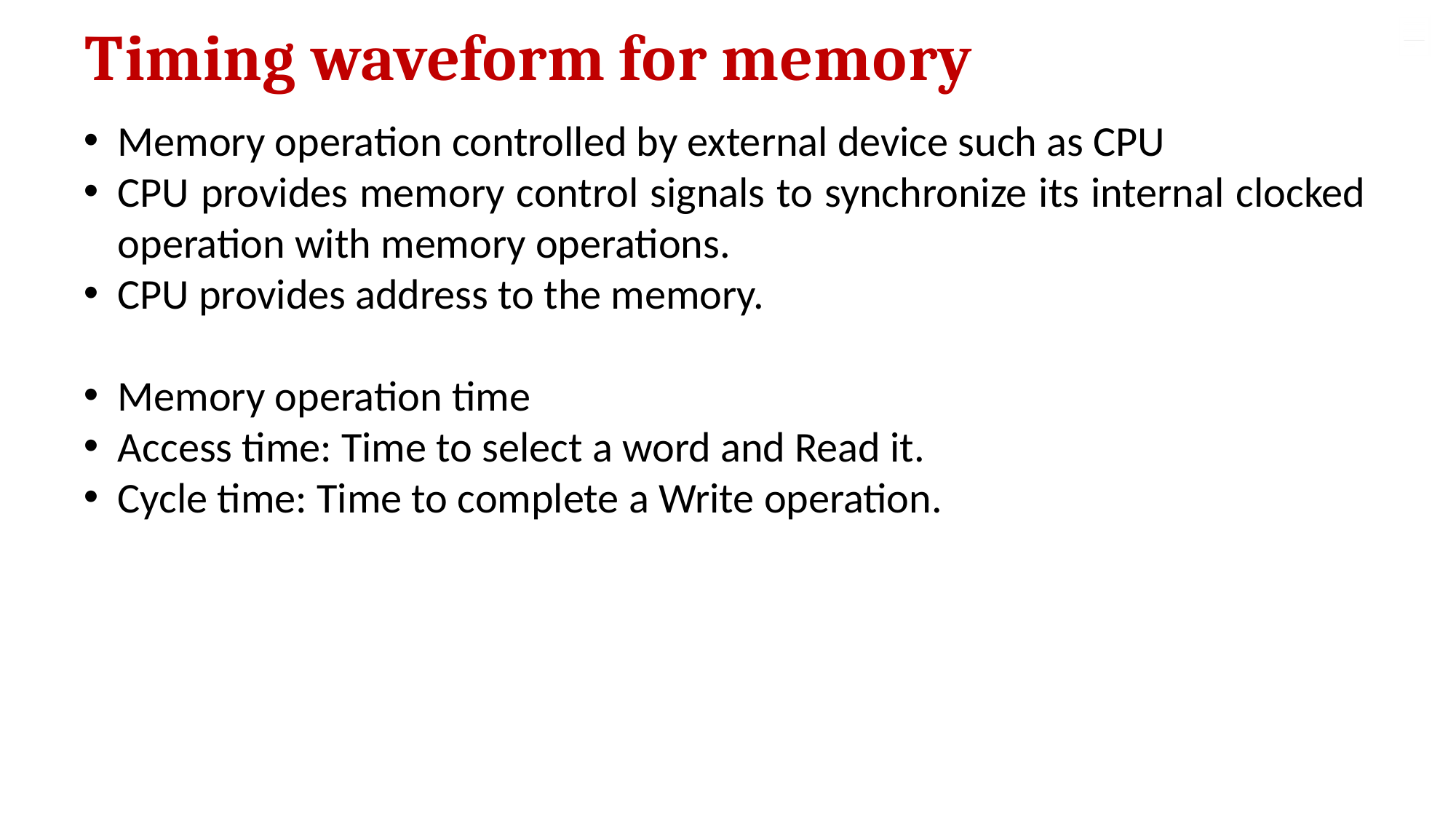

Timing waveform for memory
Memory operation controlled by external device such as CPU
CPU provides memory control signals to synchronize its internal clocked operation with memory operations.
CPU provides address to the memory.

Memory operation time
Access time: Time to select a word and Read it.
Cycle time: Time to complete a Write operation.